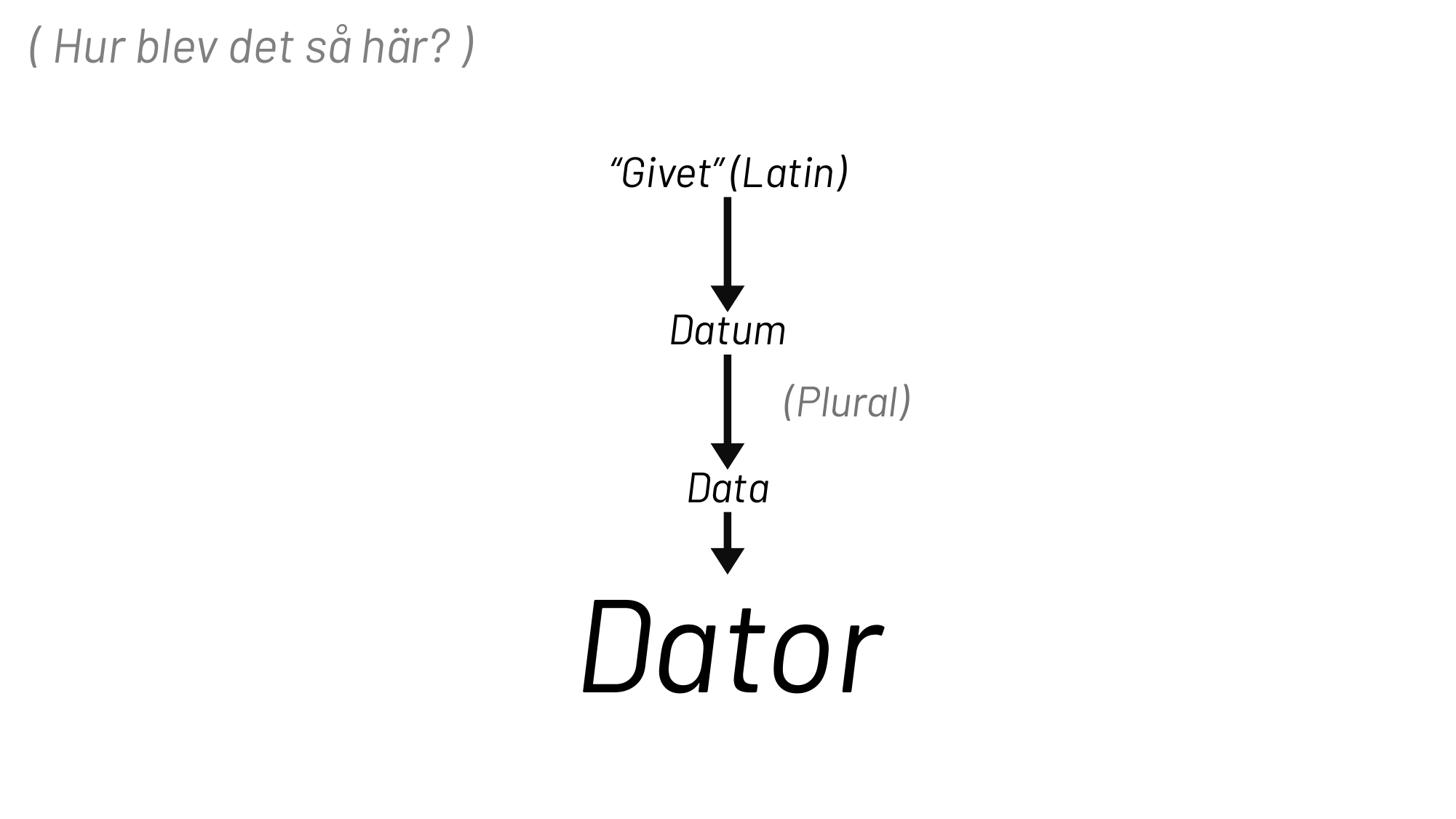

# ( Hur blev det så här? )
“Givet” (Latin)

Datum

(Plural)
Data

Dator